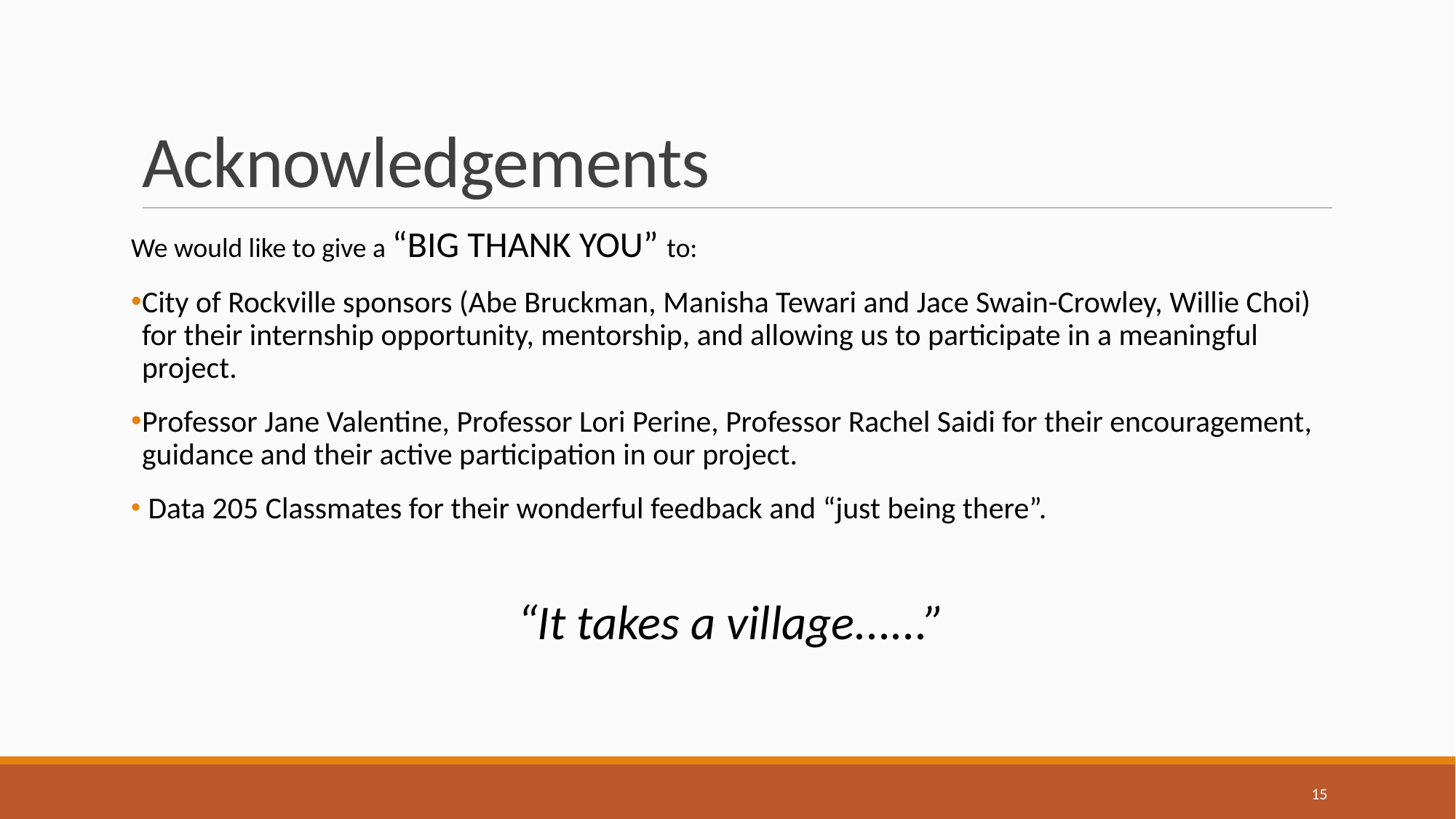

# Acknowledgements
We would like to give a “BIG THANK YOU” to:
City of Rockville sponsors (Abe Bruckman, Manisha Tewari and Jace Swain-Crowley, Willie Choi) for their internship opportunity, mentorship, and allowing us to participate in a meaningful project.
Professor Jane Valentine, Professor Lori Perine, Professor Rachel Saidi for their encouragement, guidance and their active participation in our project.
 Data 205 Classmates for their wonderful feedback and “just being there”.

“It takes a village......”

15